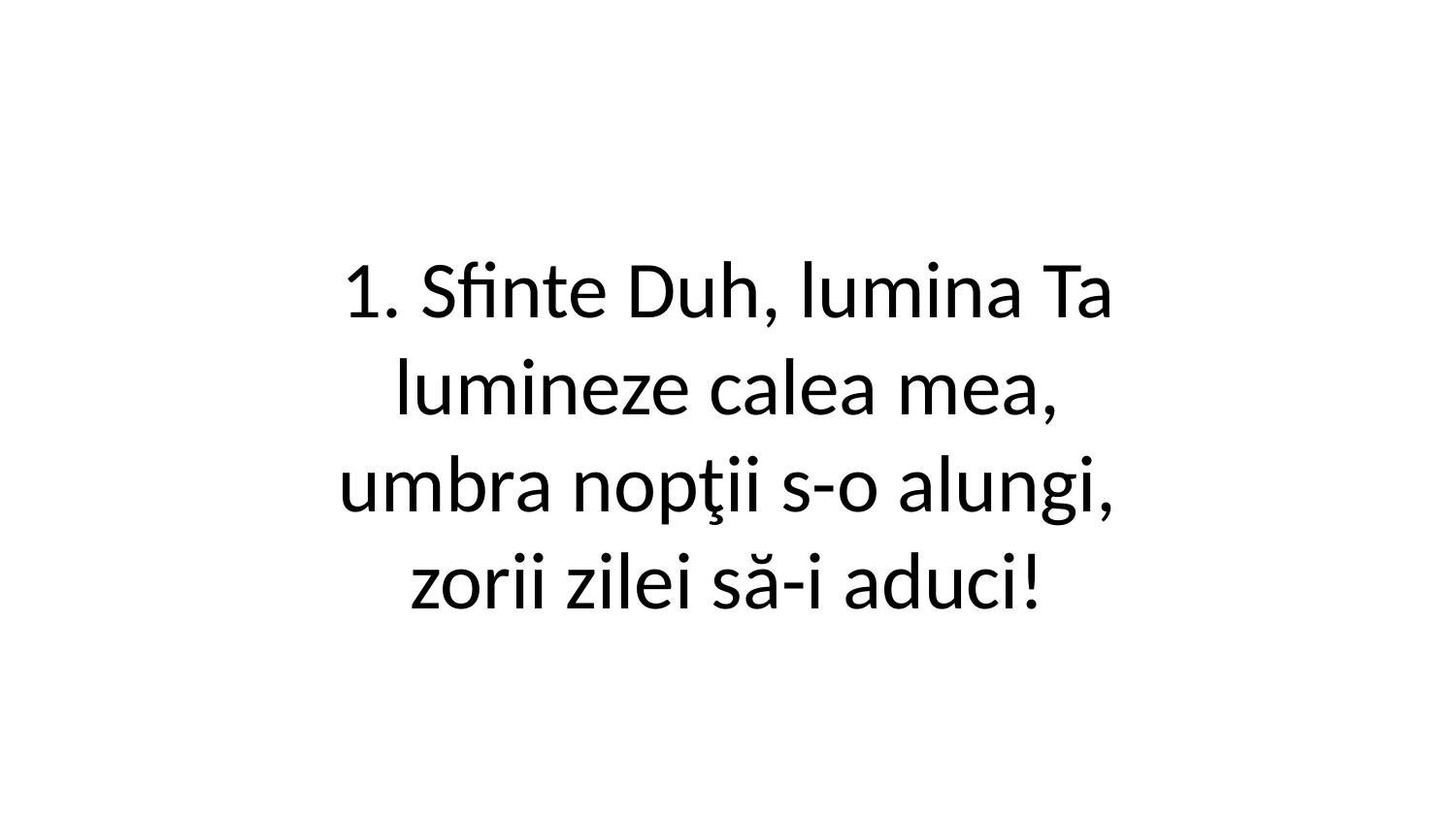

1. Sfinte Duh, lumina Ta
lumineze calea mea,
umbra nopţii s-o alungi,
zorii zilei să-i aduci!